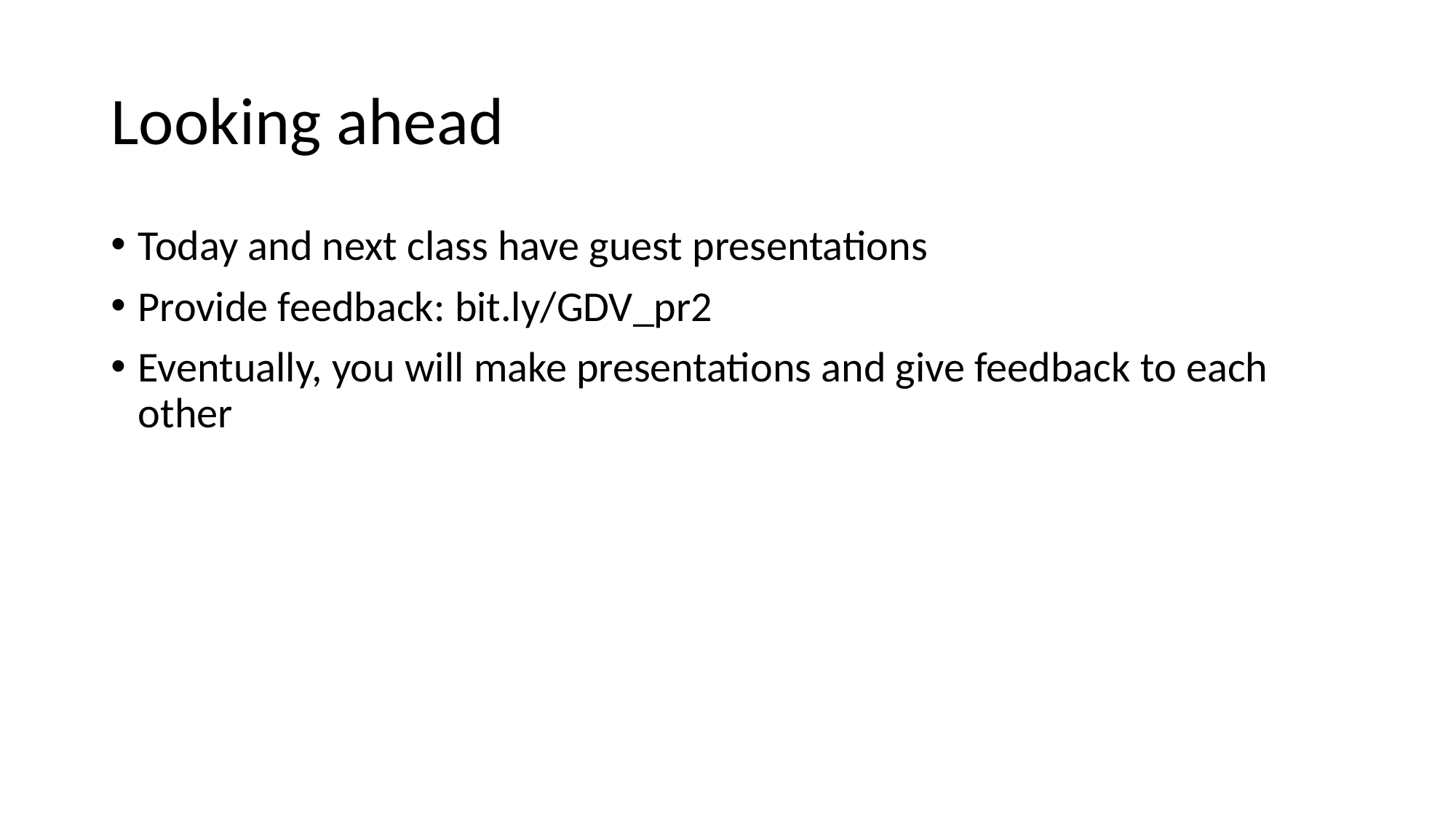

# Looking ahead
Today and next class have guest presentations
Provide feedback: bit.ly/GDV_pr2
Eventually, you will make presentations and give feedback to each other